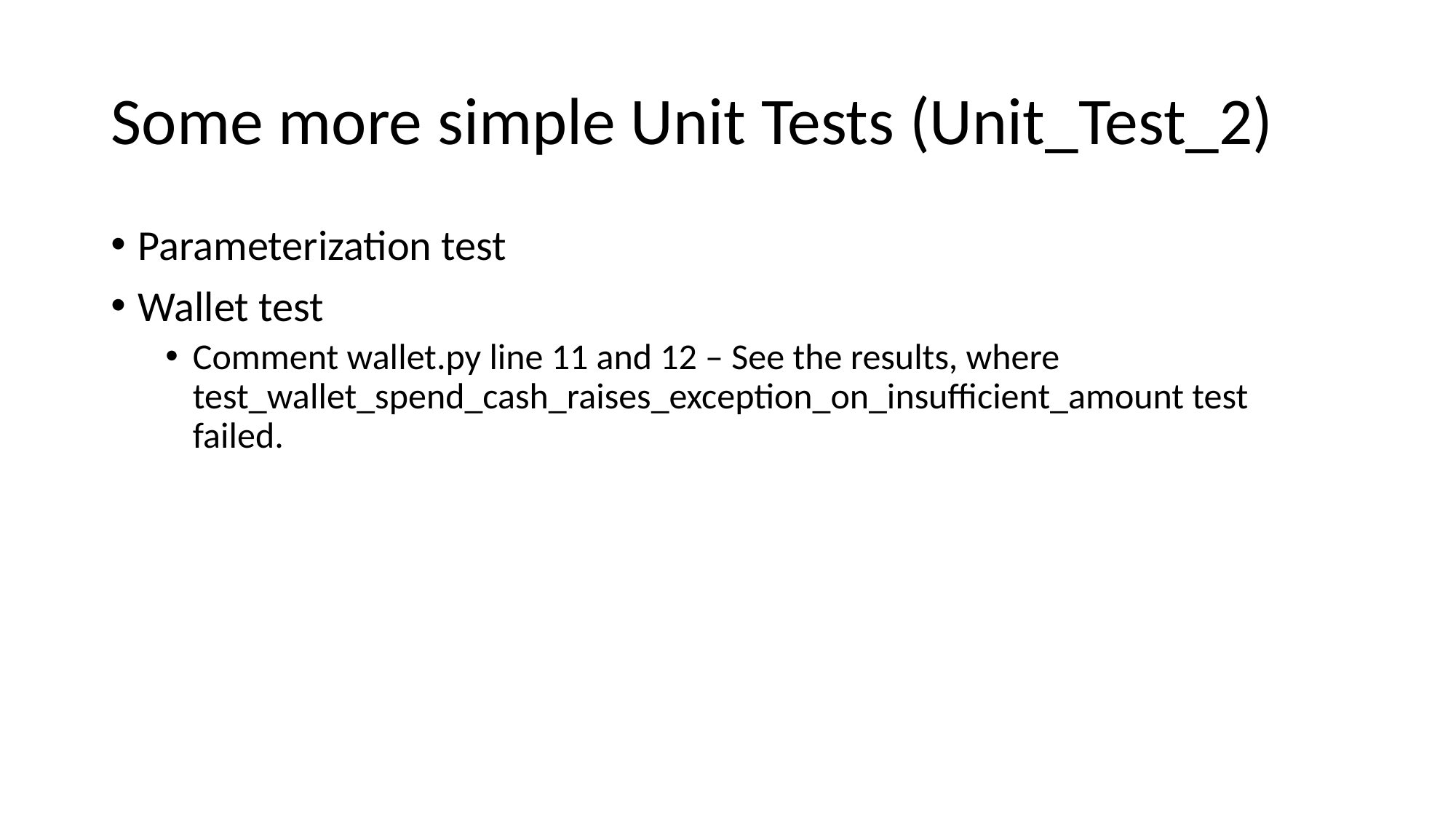

# Some more simple Unit Tests (Unit_Test_2)
Parameterization test
Wallet test
Comment wallet.py line 11 and 12 – See the results, where test_wallet_spend_cash_raises_exception_on_insufficient_amount test failed.